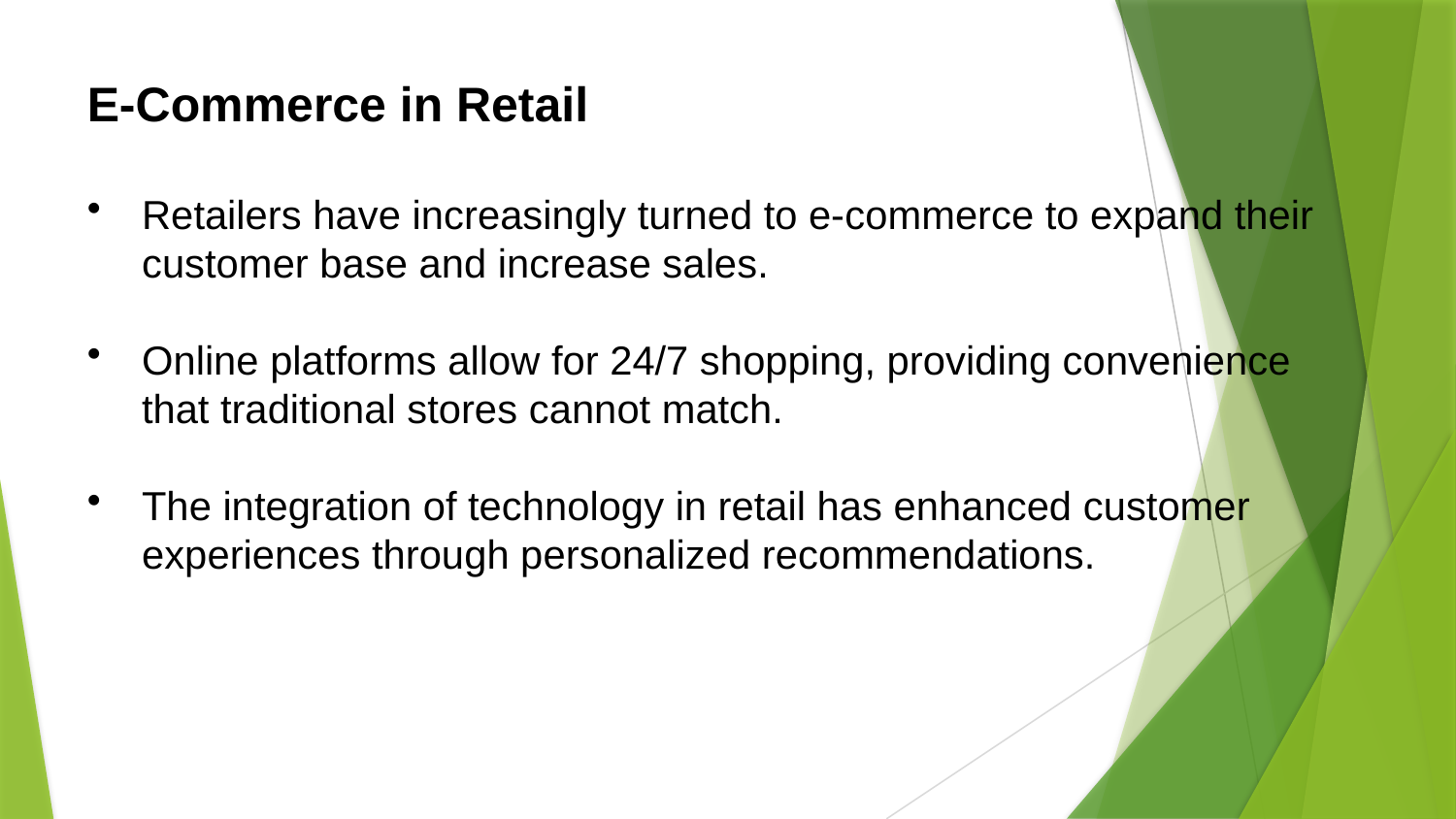

E-Commerce in Retail
Retailers have increasingly turned to e-commerce to expand their customer base and increase sales.

Online platforms allow for 24/7 shopping, providing convenience that traditional stores cannot match.

The integration of technology in retail has enhanced customer experiences through personalized recommendations.